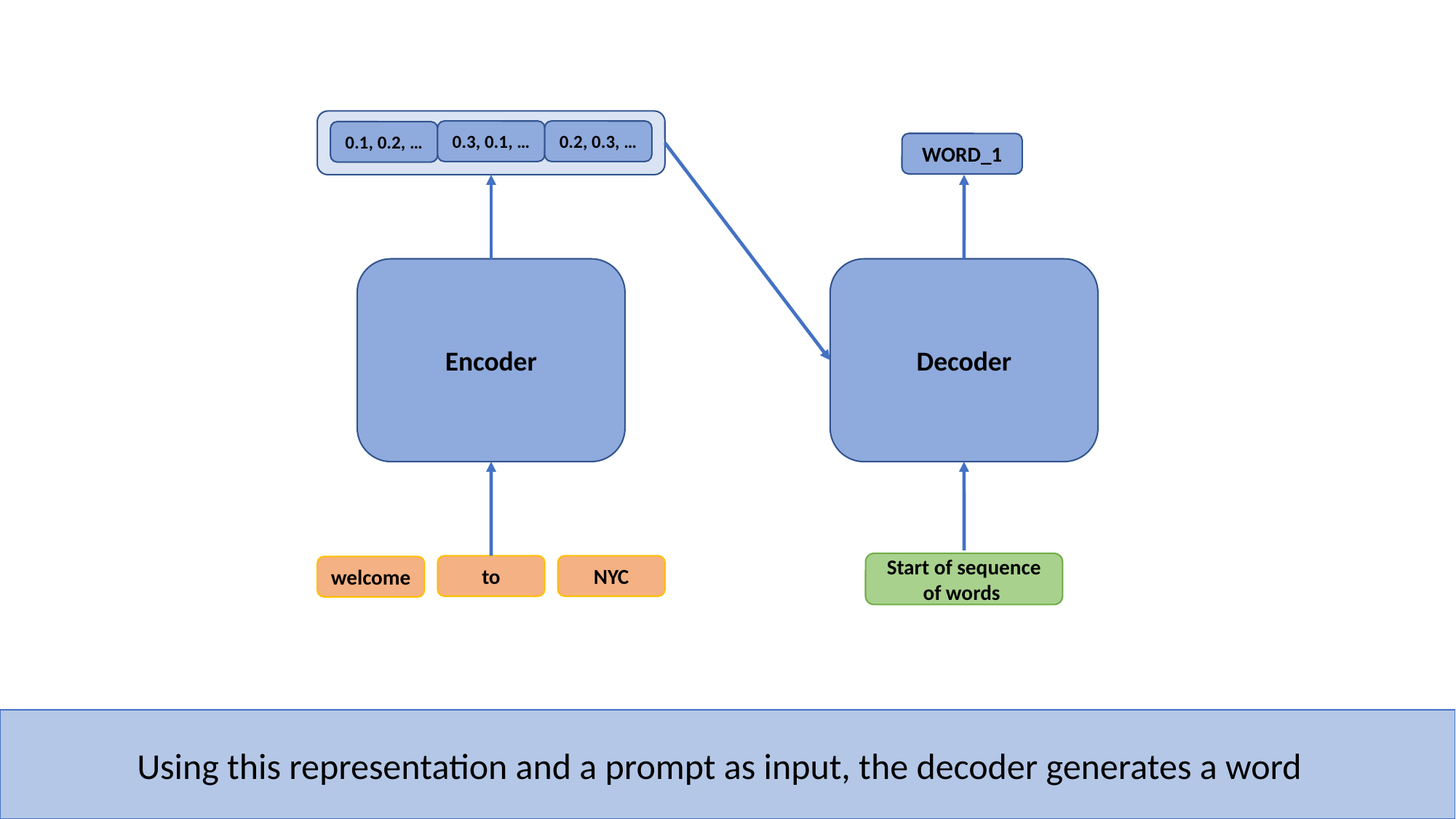

0.3, 0.1, …
0.2, 0.3, …
0.1, 0.2, …
WORD_1
Encoder
Decoder
Start of sequence of words
to
NYC
welcome
Using this representation and a prompt as input, the decoder generates a word